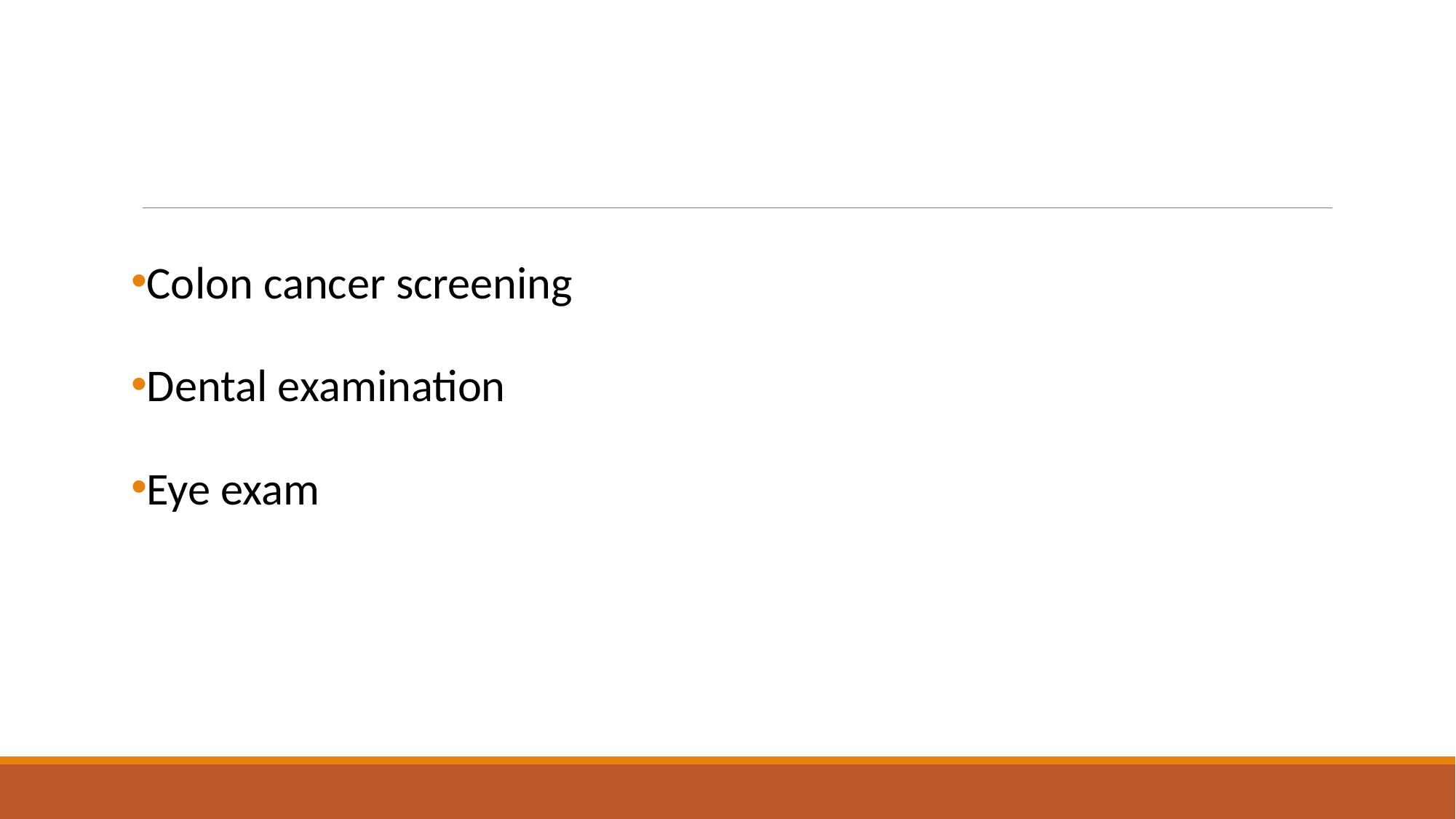

#
Colon cancer screening
Dental examination
Eye exam